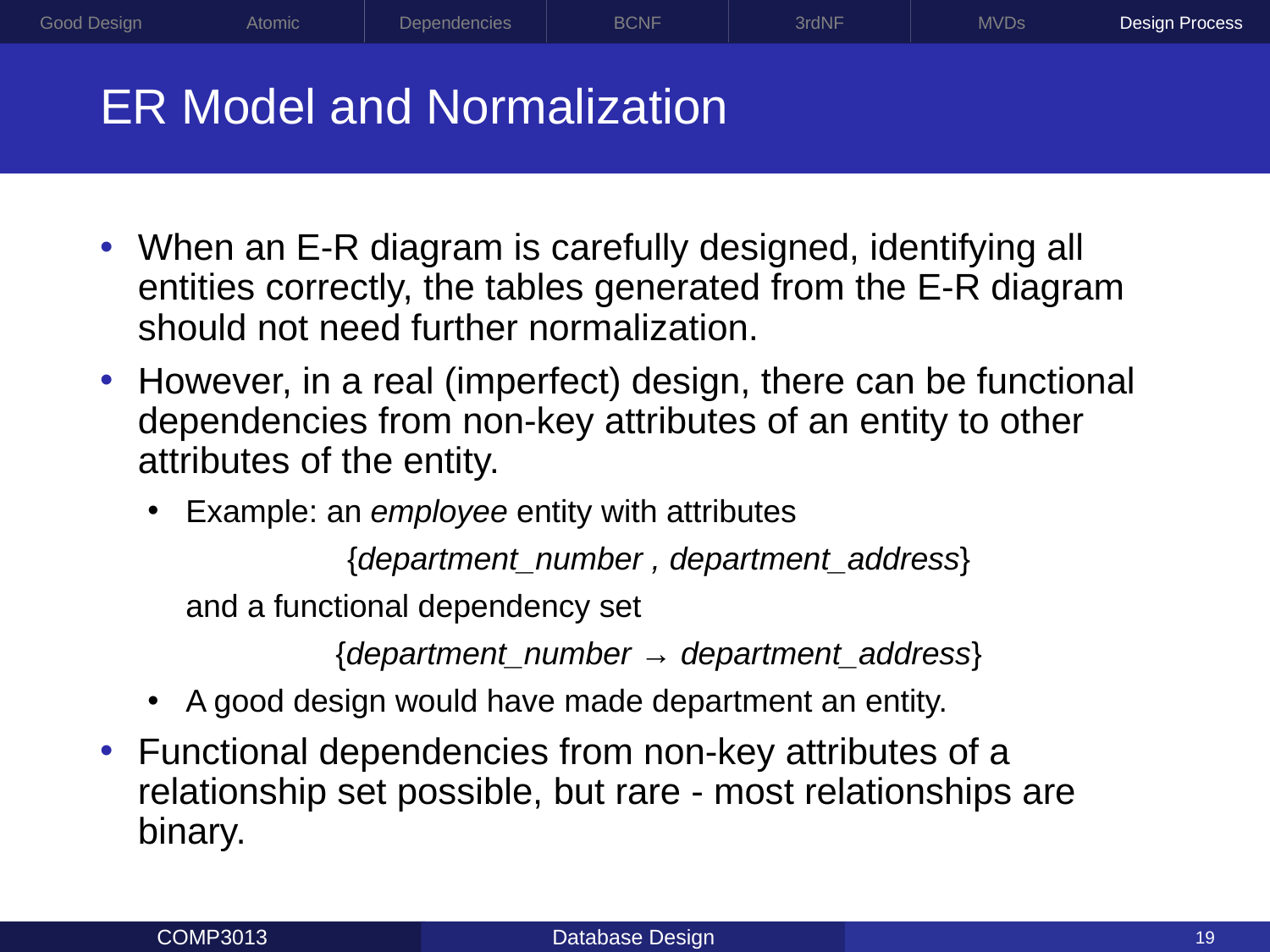

Good Design
Atomic
Dependencies
BCNF
3rdNF
MVDs
Design Process
# ER Model and Normalization
When an E-R diagram is carefully designed, identifying all entities correctly, the tables generated from the E-R diagram should not need further normalization.
However, in a real (imperfect) design, there can be functional dependencies from non-key attributes of an entity to other attributes of the entity.
Example: an employee entity with attributes
{department_number , department_address}
	and a functional dependency set
{department_number → department_address}
A good design would have made department an entity.
Functional dependencies from non-key attributes of a relationship set possible, but rare - most relationships are binary.